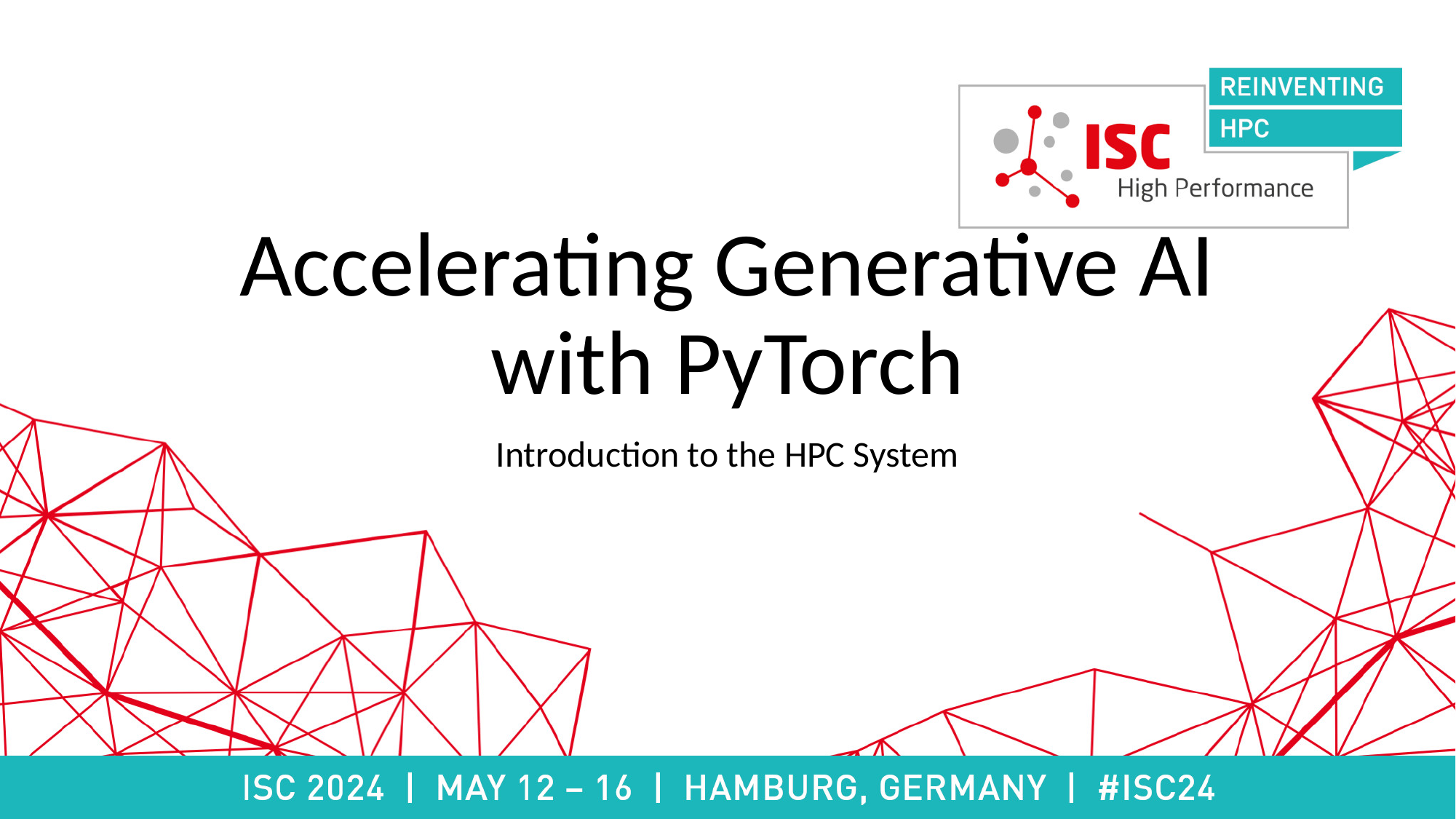

# Accelerating Generative AI with PyTorch
Introduction to the HPC System